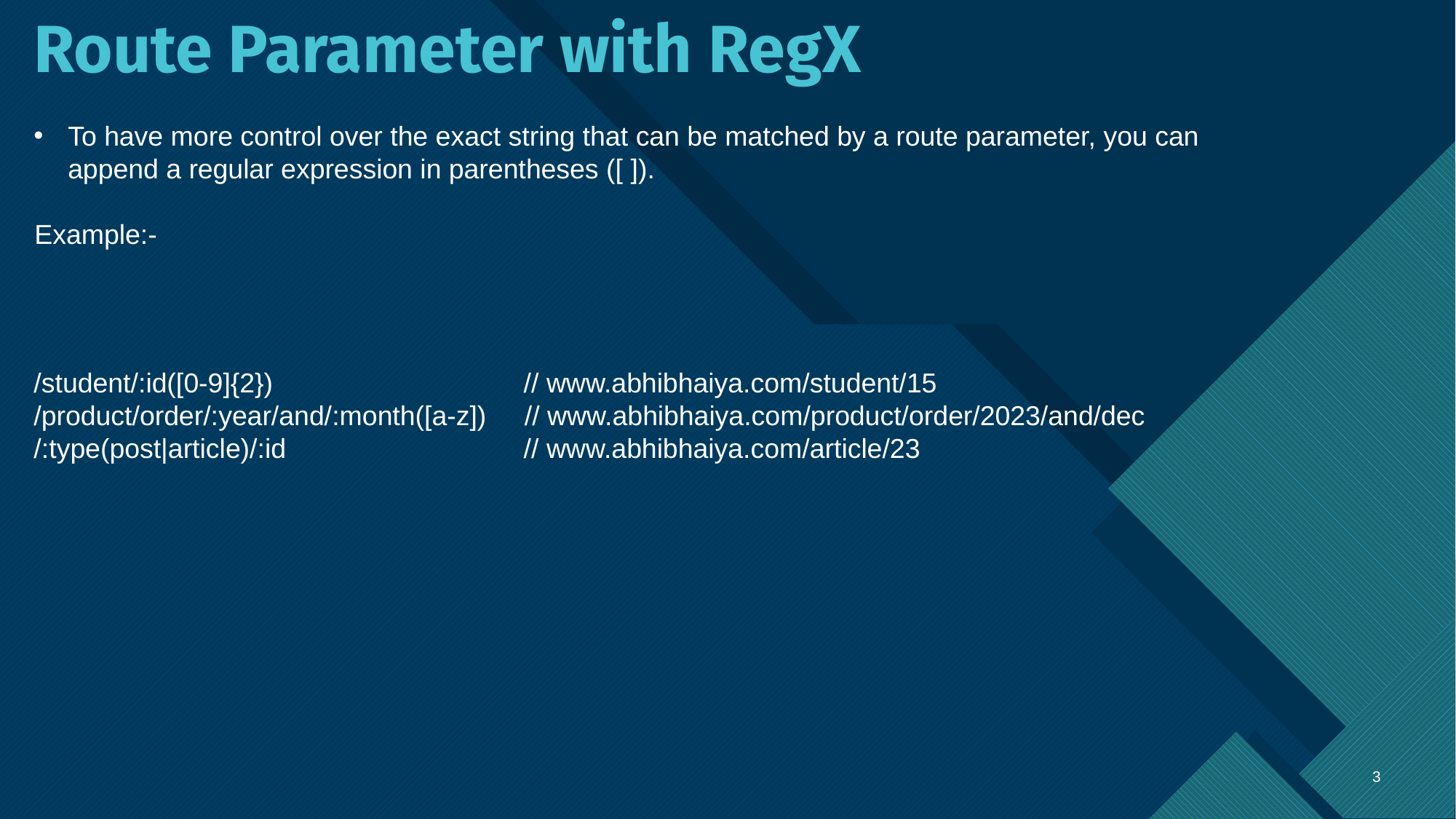

# Route Parameter with RegX
To have more control over the exact string that can be matched by a route parameter, you can append a regular expression in parentheses ([ ]).
Example:-
/student/:id([0-9]{2})		       // www.abhibhaiya.com/student/15
/product/order/:year/and/:month([a-z])     // www.abhibhaiya.com/product/order/2023/and/dec
/:type(post|article)/:id		       // www.abhibhaiya.com/article/23

3